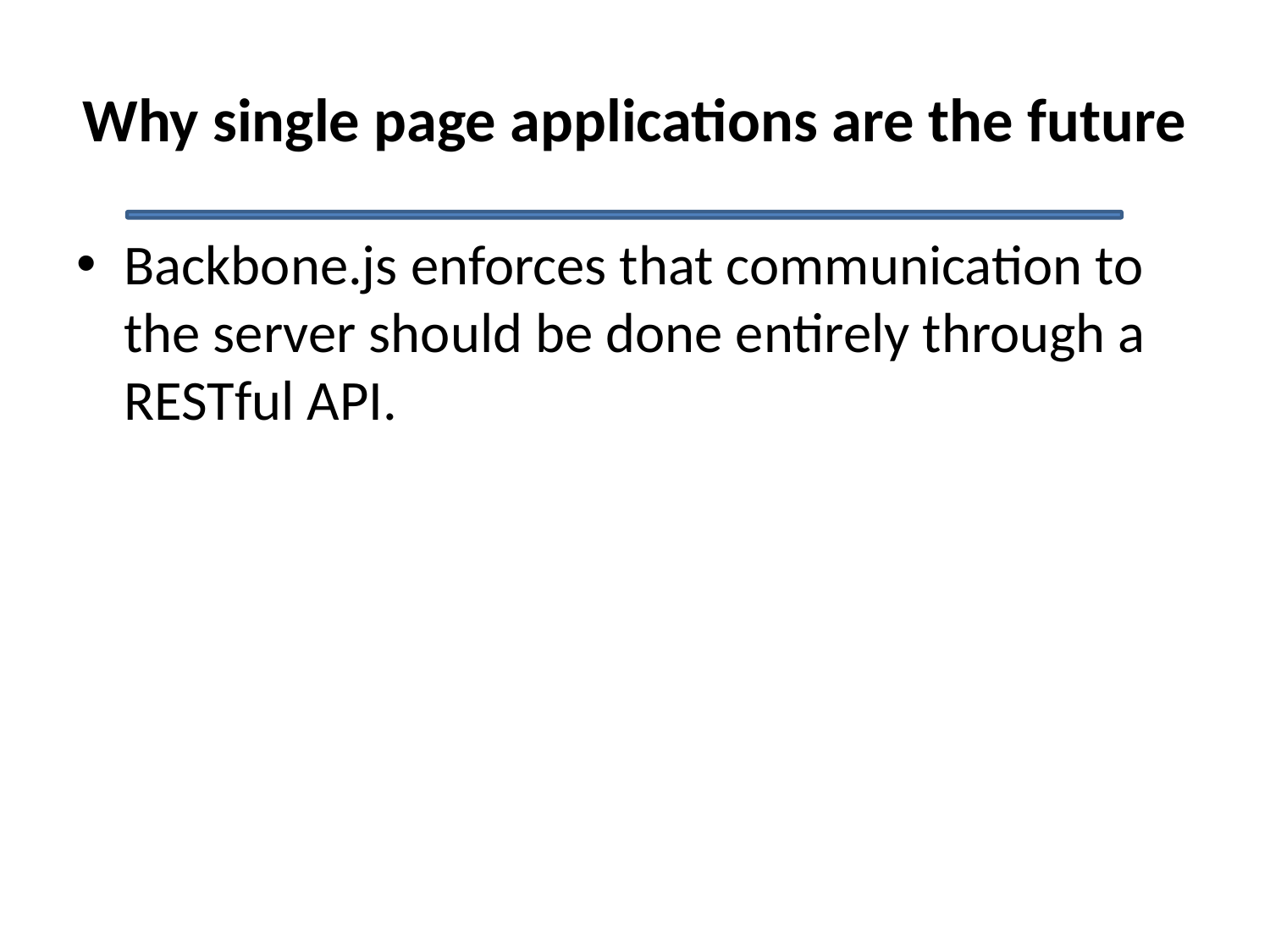

# Why single page applications are the future

Backbone.js enforces that communication to the server should be done entirely through a RESTful API.